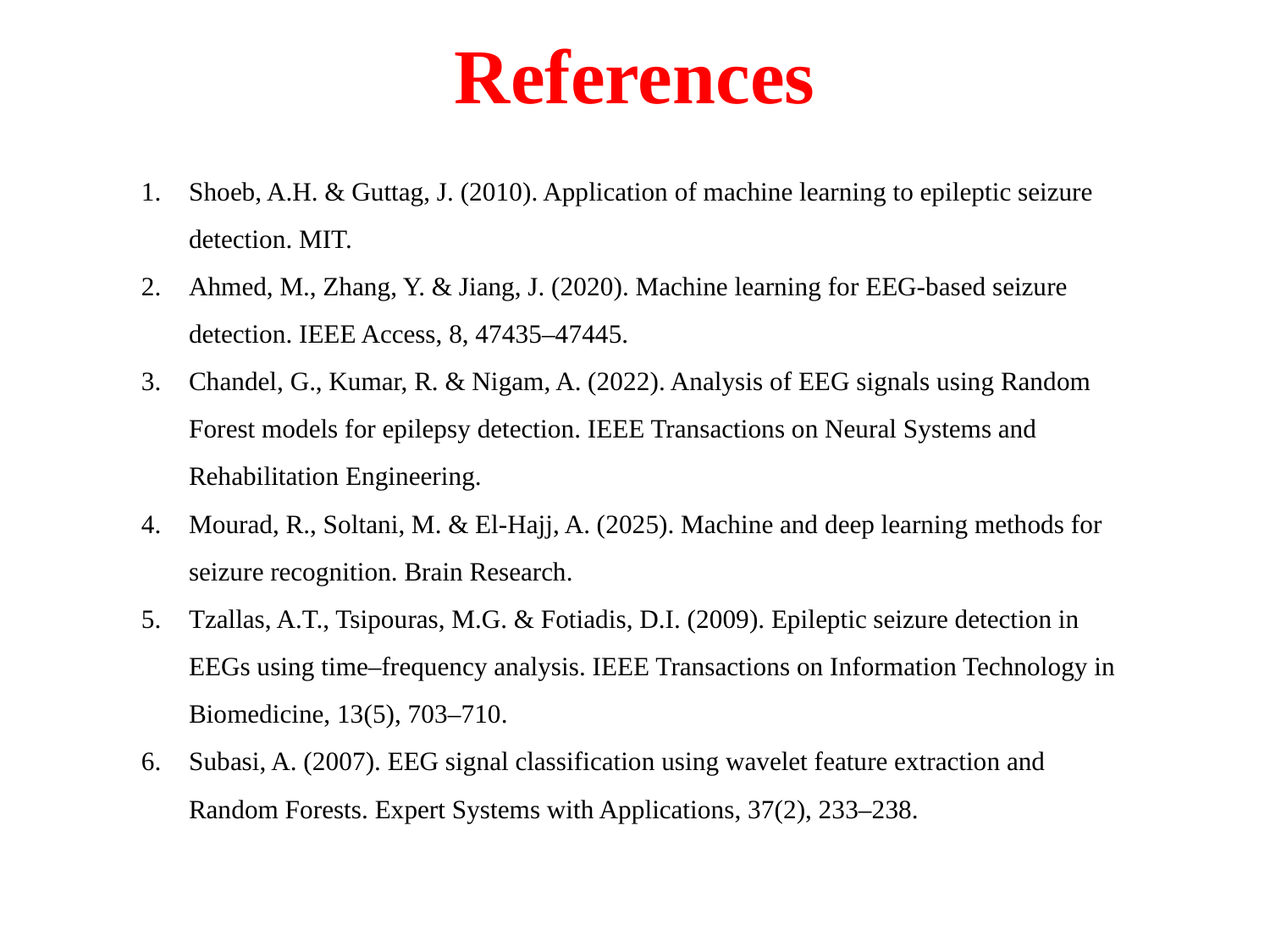

# References
Shoeb, A.H. & Guttag, J. (2010). Application of machine learning to epileptic seizure detection. MIT.
Ahmed, M., Zhang, Y. & Jiang, J. (2020). Machine learning for EEG-based seizure detection. IEEE Access, 8, 47435–47445.
Chandel, G., Kumar, R. & Nigam, A. (2022). Analysis of EEG signals using Random Forest models for epilepsy detection. IEEE Transactions on Neural Systems and Rehabilitation Engineering.
Mourad, R., Soltani, M. & El-Hajj, A. (2025). Machine and deep learning methods for seizure recognition. Brain Research.
Tzallas, A.T., Tsipouras, M.G. & Fotiadis, D.I. (2009). Epileptic seizure detection in EEGs using time–frequency analysis. IEEE Transactions on Information Technology in Biomedicine, 13(5), 703–710.
Subasi, A. (2007). EEG signal classification using wavelet feature extraction and Random Forests. Expert Systems with Applications, 37(2), 233–238.